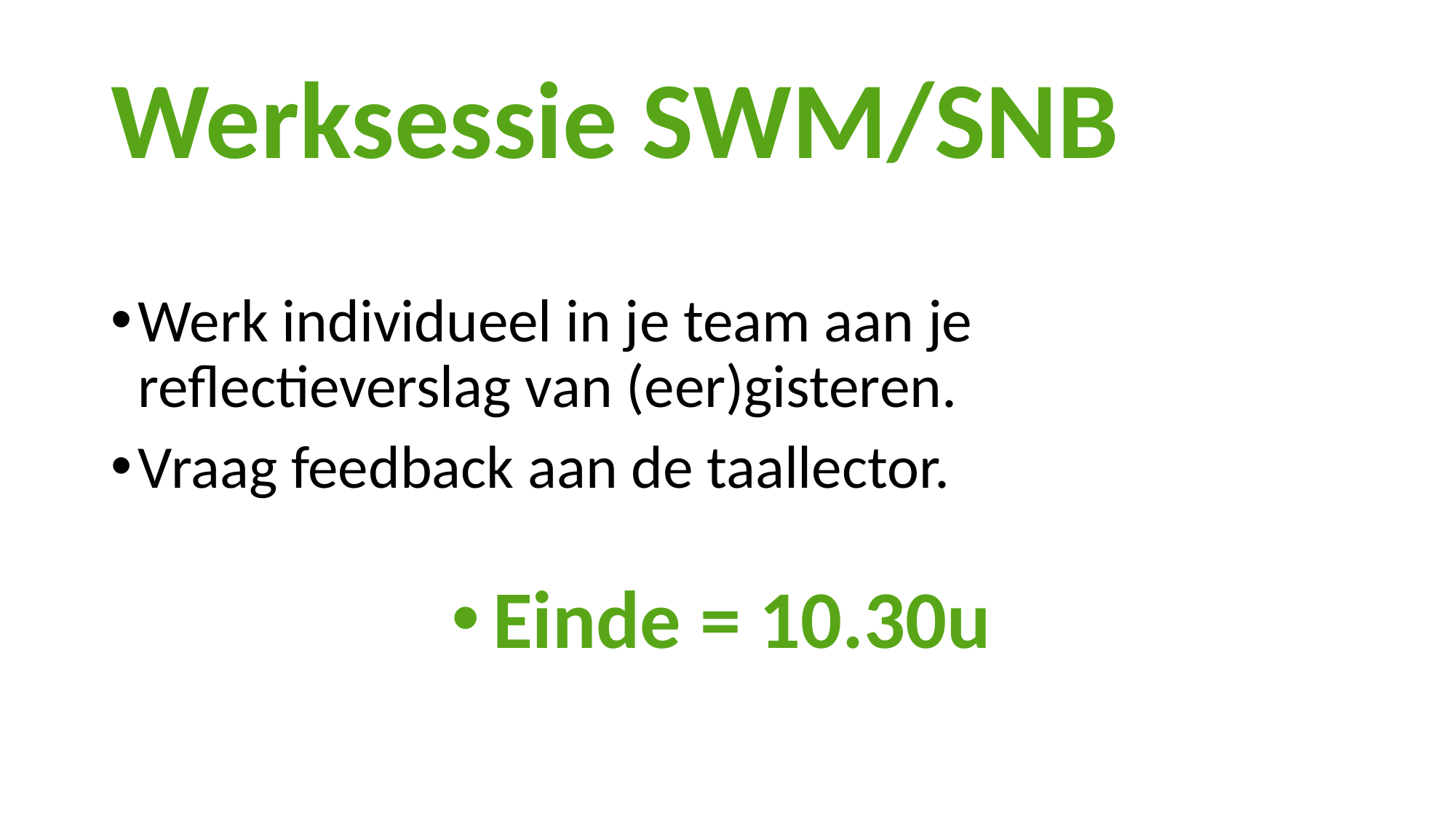

# Werksessie SWM/SNB

Werk individueel in je team aan je reflectieverslag van (eer)gisteren.
Vraag feedback aan de taallector.

Einde = 10.30u